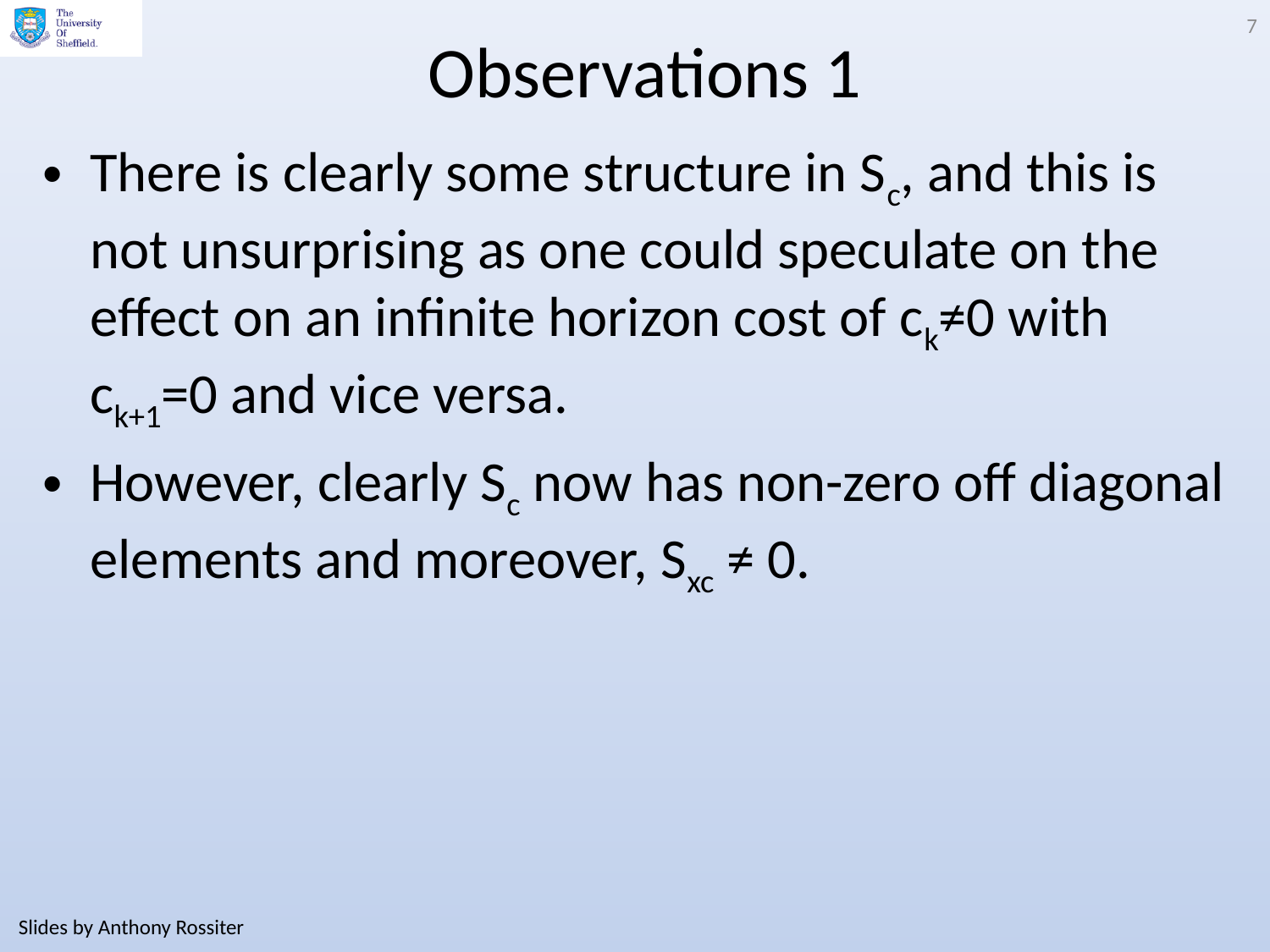

7
# Observations 1
There is clearly some structure in Sc, and this is not unsurprising as one could speculate on the effect on an infinite horizon cost of ck≠0 with ck+1=0 and vice versa.
However, clearly Sc now has non-zero off diagonal elements and moreover, Sxc ≠ 0.
Slides by Anthony Rossiter